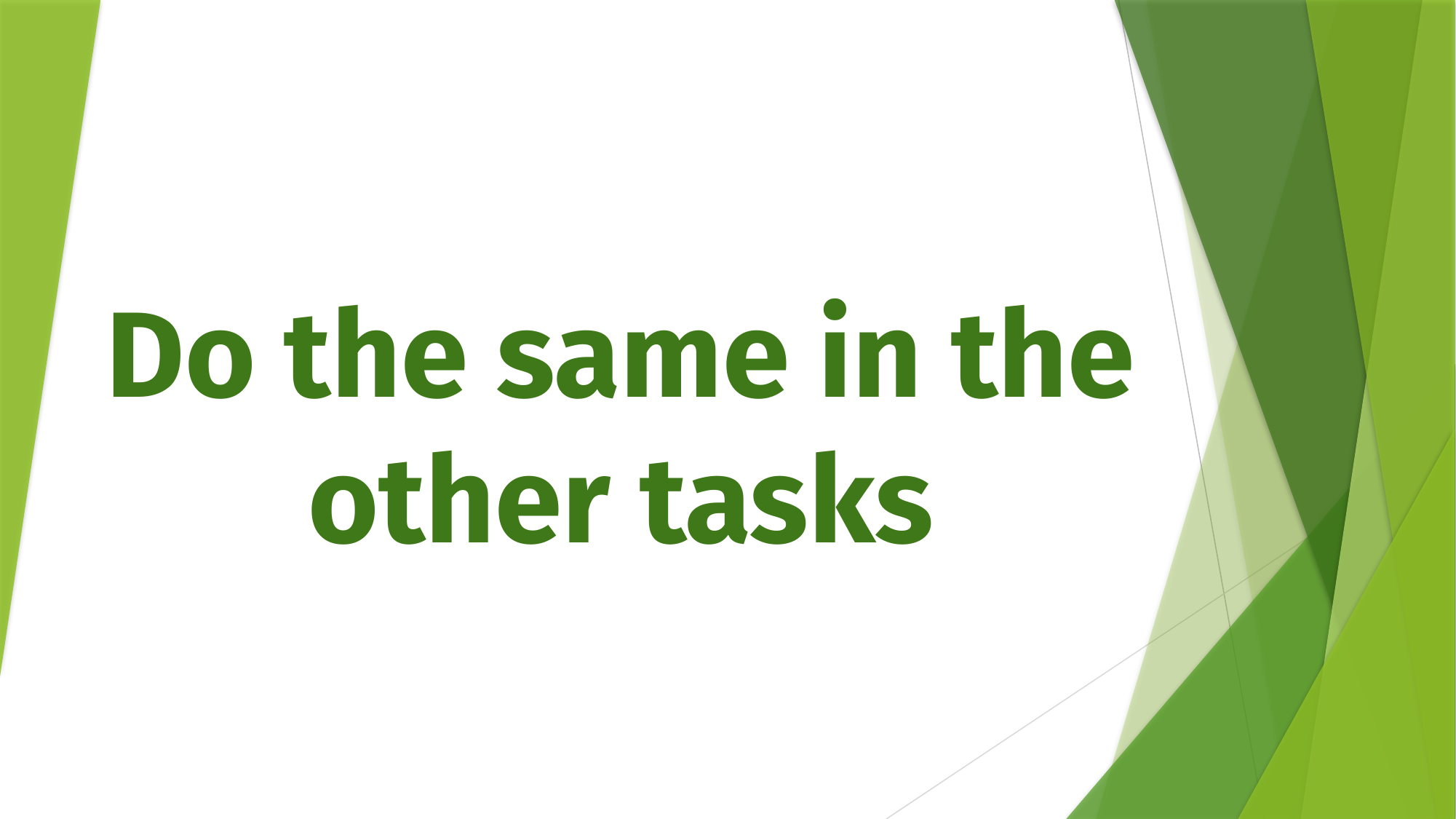

Do the same in the other tasks